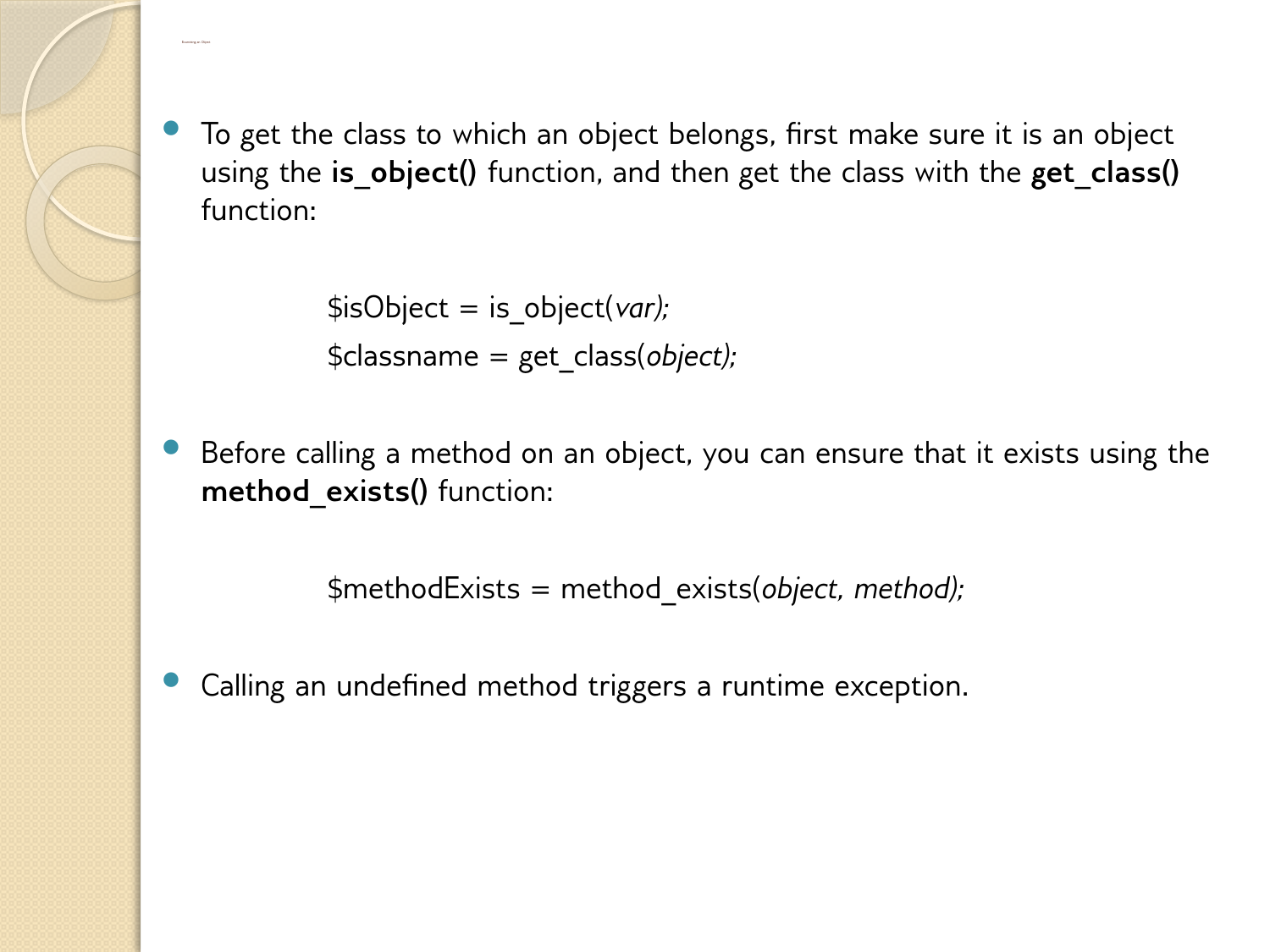

# Examining an Object
To get the class to which an object belongs, first make sure it is an object using the is_object() function, and then get the class with the get_class() function:

		$isObject = is_object(var);
		$classname = get_class(object);

Before calling a method on an object, you can ensure that it exists using the method_exists() function:

		$methodExists = method_exists(object, method);

Calling an undefined method triggers a runtime exception.